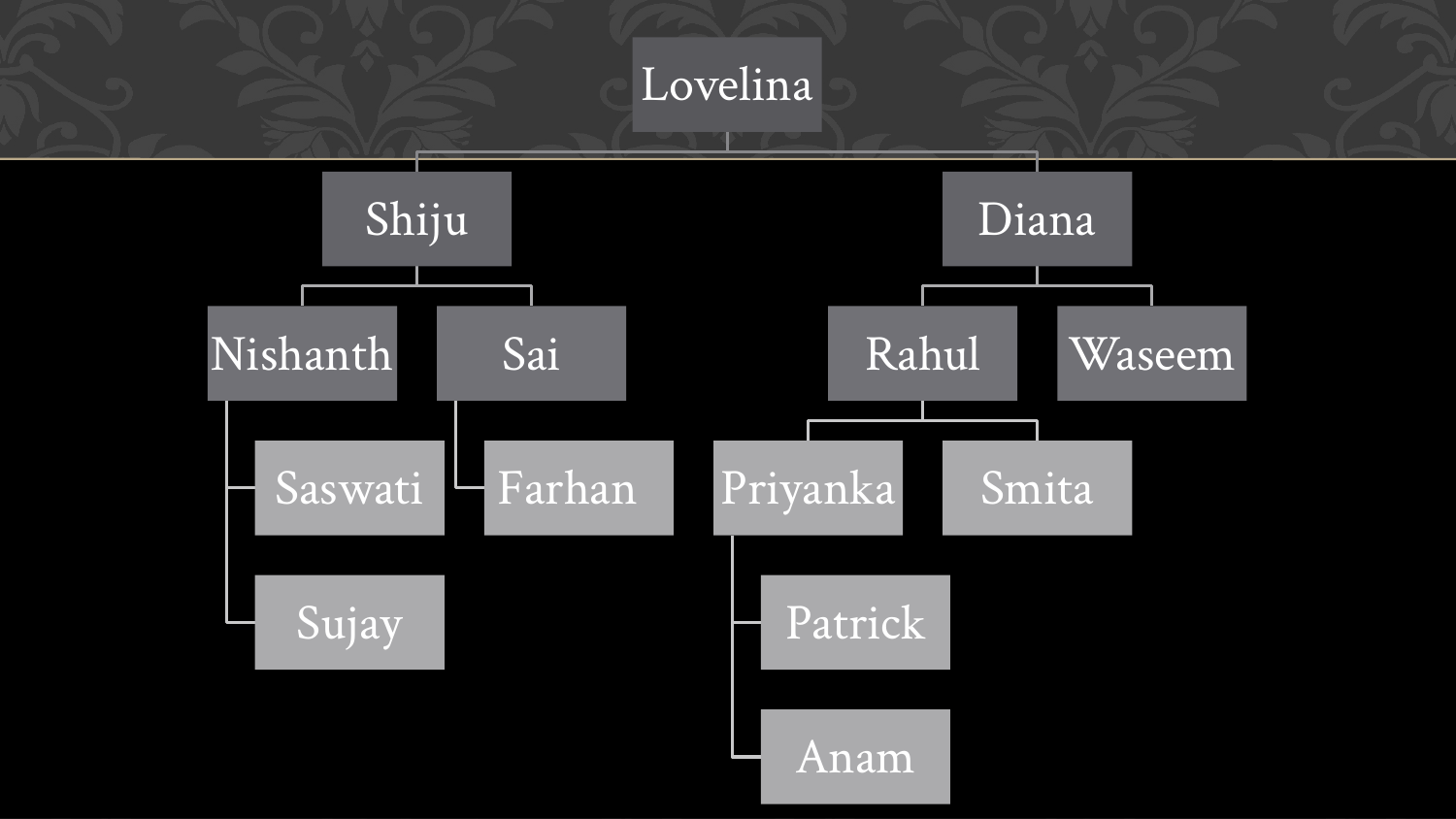

Lovelina
Shiju
Nishanth
Saswati
Sujay
Sai
Farhan
Diana
Rahul
Priyanka
Patrick
Anam
Smita
Waseem